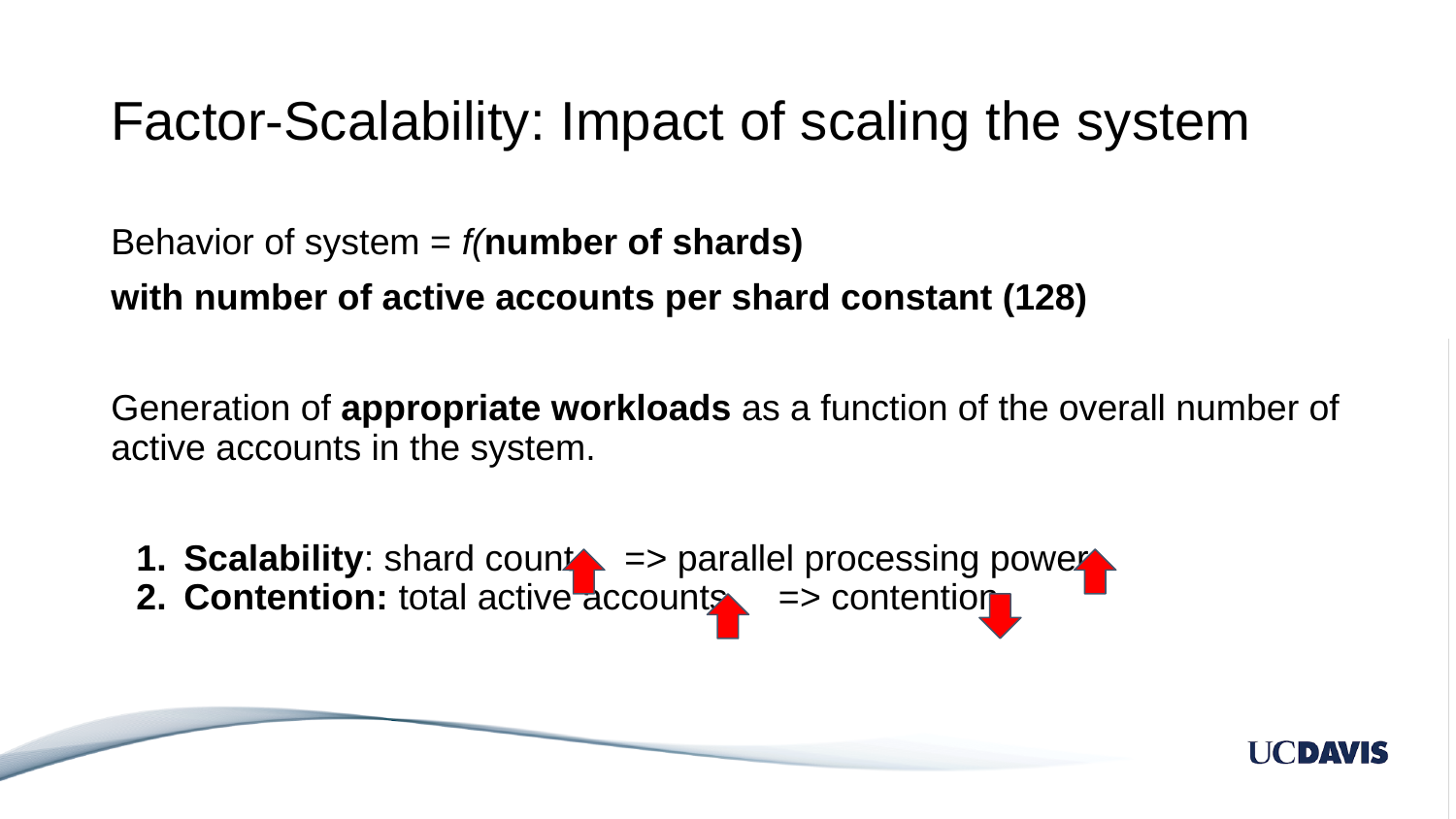

# Factor-Scalability: Impact of scaling the system
Behavior of system = f(number of shards)
with number of active accounts per shard constant (128)

Generation of appropriate workloads as a function of the overall number of active accounts in the system.

Scalability: shard count     => parallel processing power
Contention: total active accounts     => contention